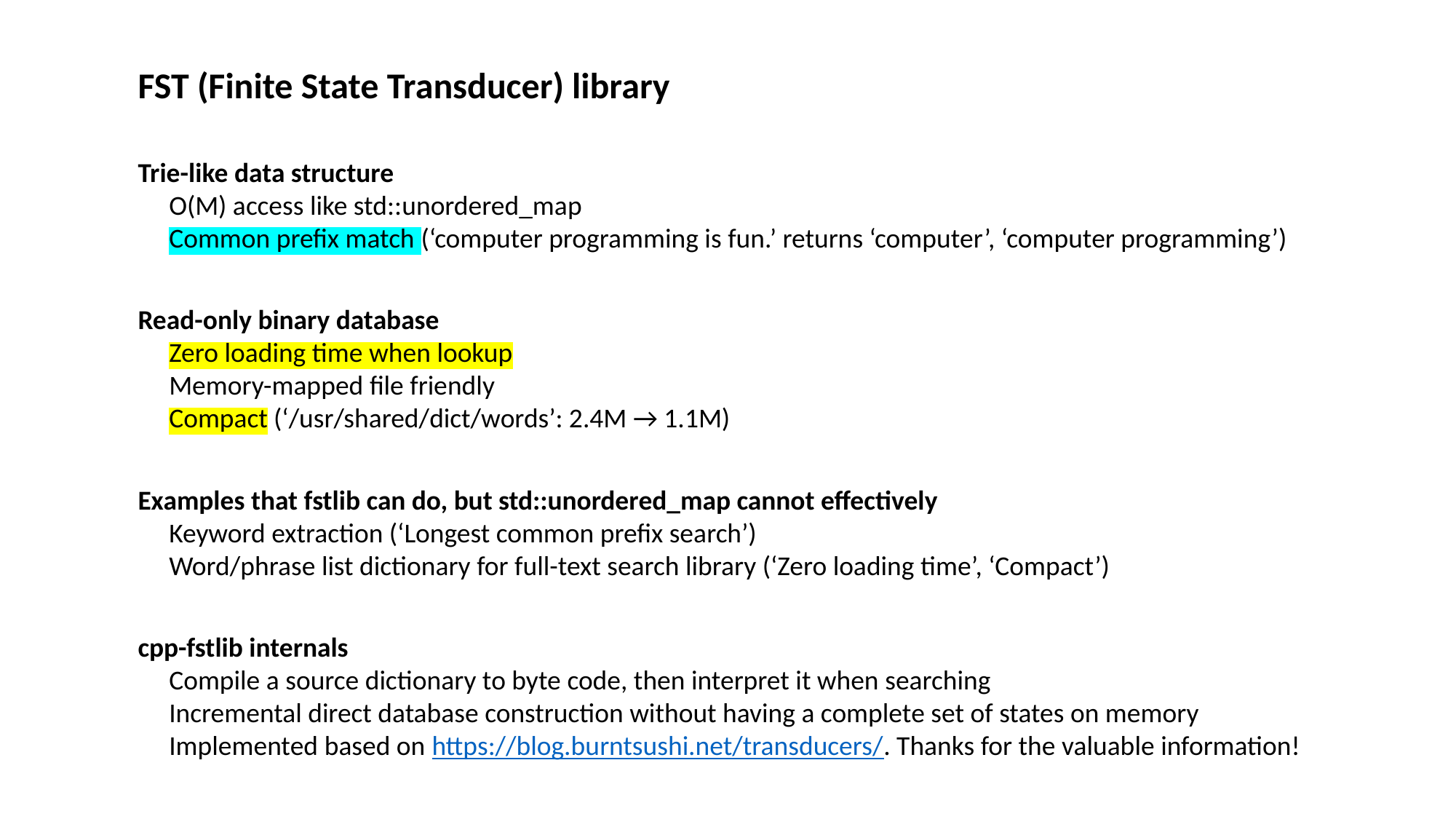

FST (Finite State Transducer) library

Trie-like data structure
     O(M) access like std::unordered_map
     Common prefix match (‘computer programming is fun.’ returns ‘computer’, ‘computer programming’)

Read-only binary database
     Zero loading time when lookup
     Memory-mapped file friendly
     Compact (‘/usr/shared/dict/words’: 2.4M → 1.1M)

Examples that fstlib can do, but std::unordered_map cannot effectively
     Keyword extraction (‘Longest common prefix search’)
     Word/phrase list dictionary for full-text search library (‘Zero loading time’, ‘Compact’)

cpp-fstlib internals
     Compile a source dictionary to byte code, then interpret it when searching
     Incremental direct database construction without having a complete set of states on memory
     Implemented based on https://blog.burntsushi.net/transducers/. Thanks for the valuable information!